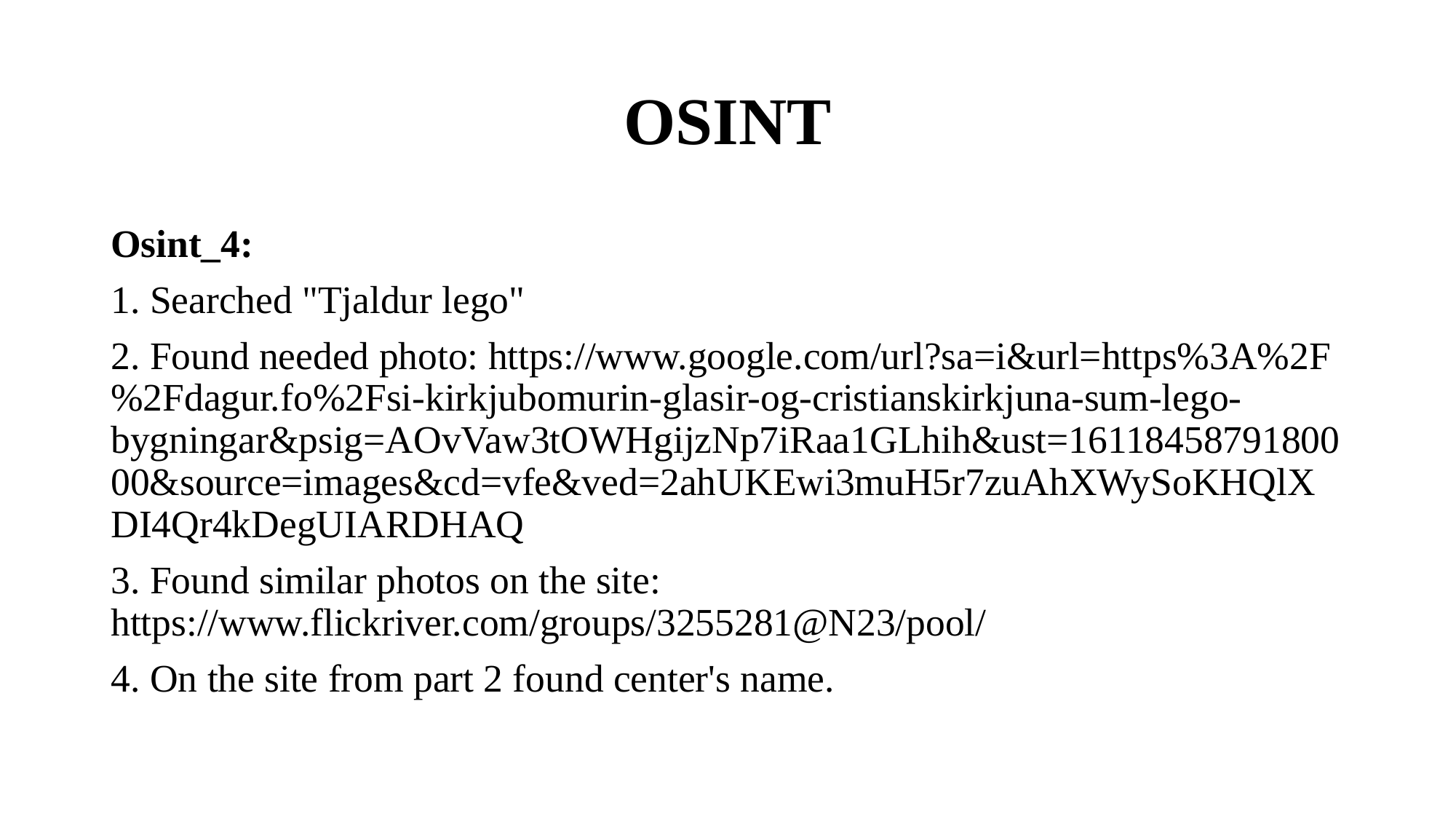

# OSINT
Osint_4:
1. Searched "Tjaldur lego"
2. Found needed photo: https://www.google.com/url?sa=i&url=https%3A%2F%2Fdagur.fo%2Fsi-kirkjubomurin-glasir-og-cristianskirkjuna-sum-lego-bygningar&psig=AOvVaw3tOWHgijzNp7iRaa1GLhih&ust=1611845879180000&source=images&cd=vfe&ved=2ahUKEwi3muH5r7zuAhXWySoKHQlXDI4Qr4kDegUIARDHAQ
3. Found similar photos on the site: https://www.flickriver.com/groups/3255281@N23/pool/
4. On the site from part 2 found center's name.